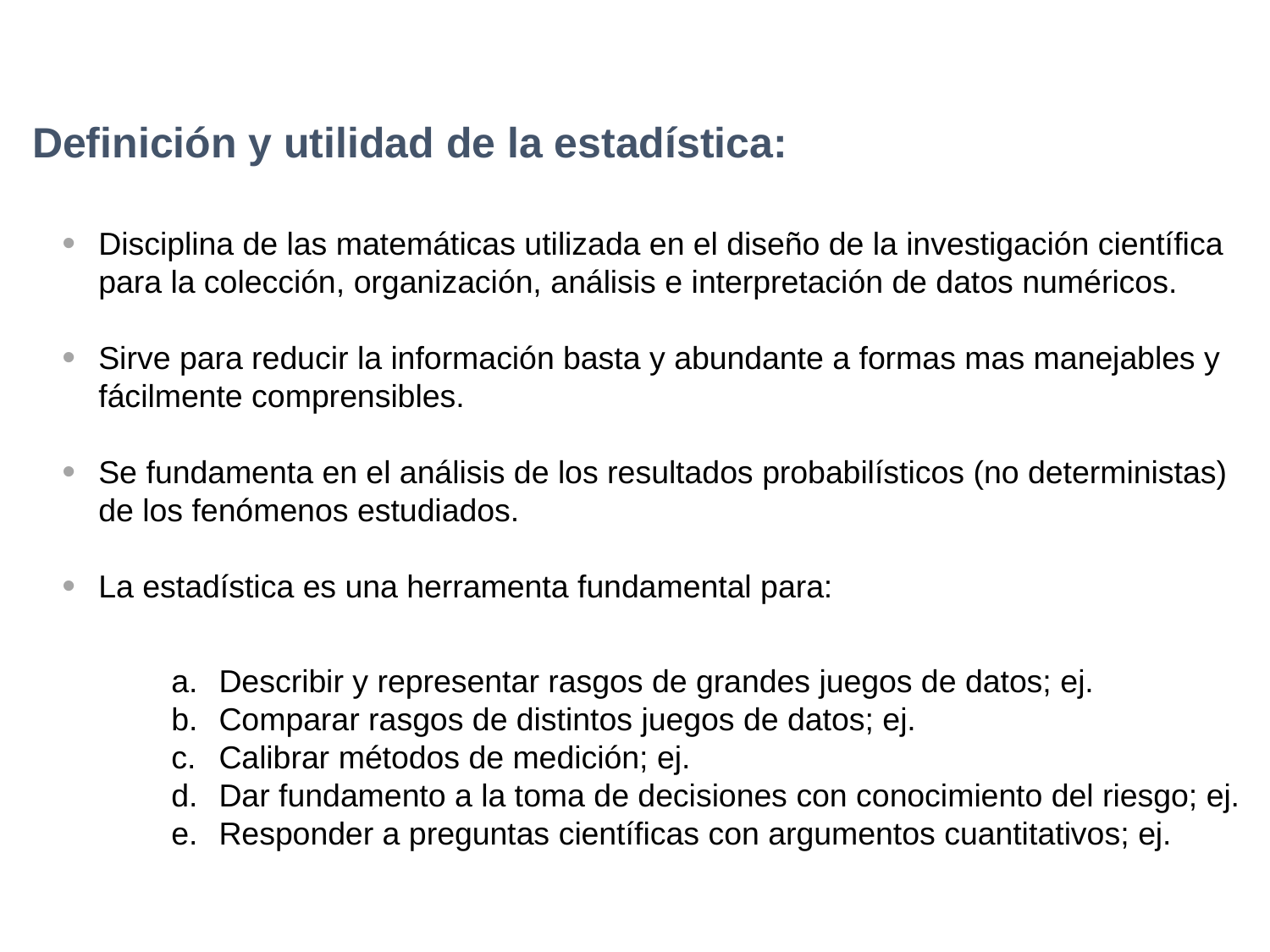

Definición y utilidad de la estadística:
Disciplina de las matemáticas utilizada en el diseño de la investigación científica para la colección, organización, análisis e interpretación de datos numéricos.

Sirve para reducir la información basta y abundante a formas mas manejables y fácilmente comprensibles.

Se fundamenta en el análisis de los resultados probabilísticos (no deterministas) de los fenómenos estudiados.

La estadística es una herramenta fundamental para:

Describir y representar rasgos de grandes juegos de datos; ej.
Comparar rasgos de distintos juegos de datos; ej.
Calibrar métodos de medición; ej.
Dar fundamento a la toma de decisiones con conocimiento del riesgo; ej.
Responder a preguntas científicas con argumentos cuantitativos; ej.